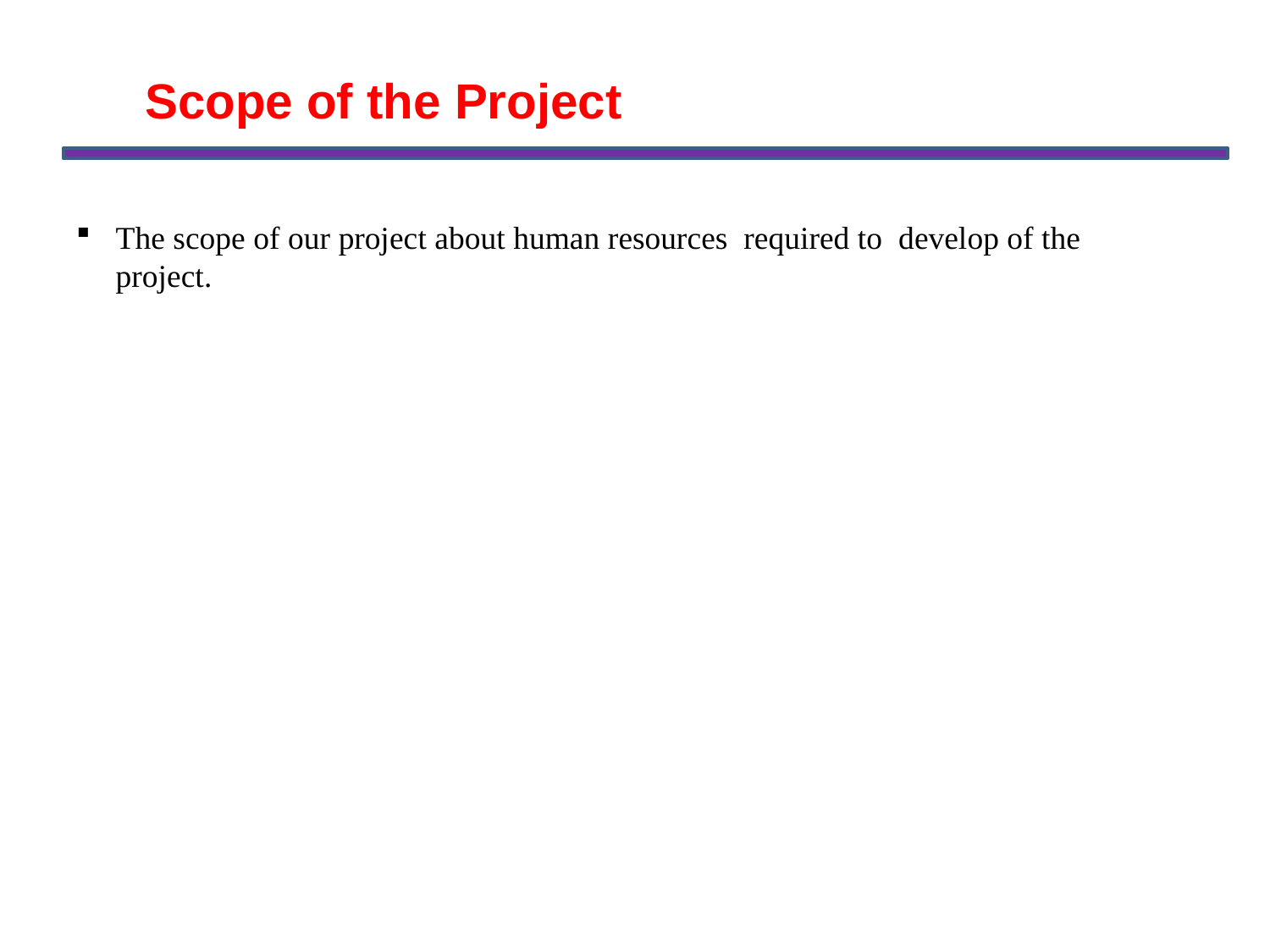

Scope of the Project

The scope of our project about human resources  required to  develop of the project.